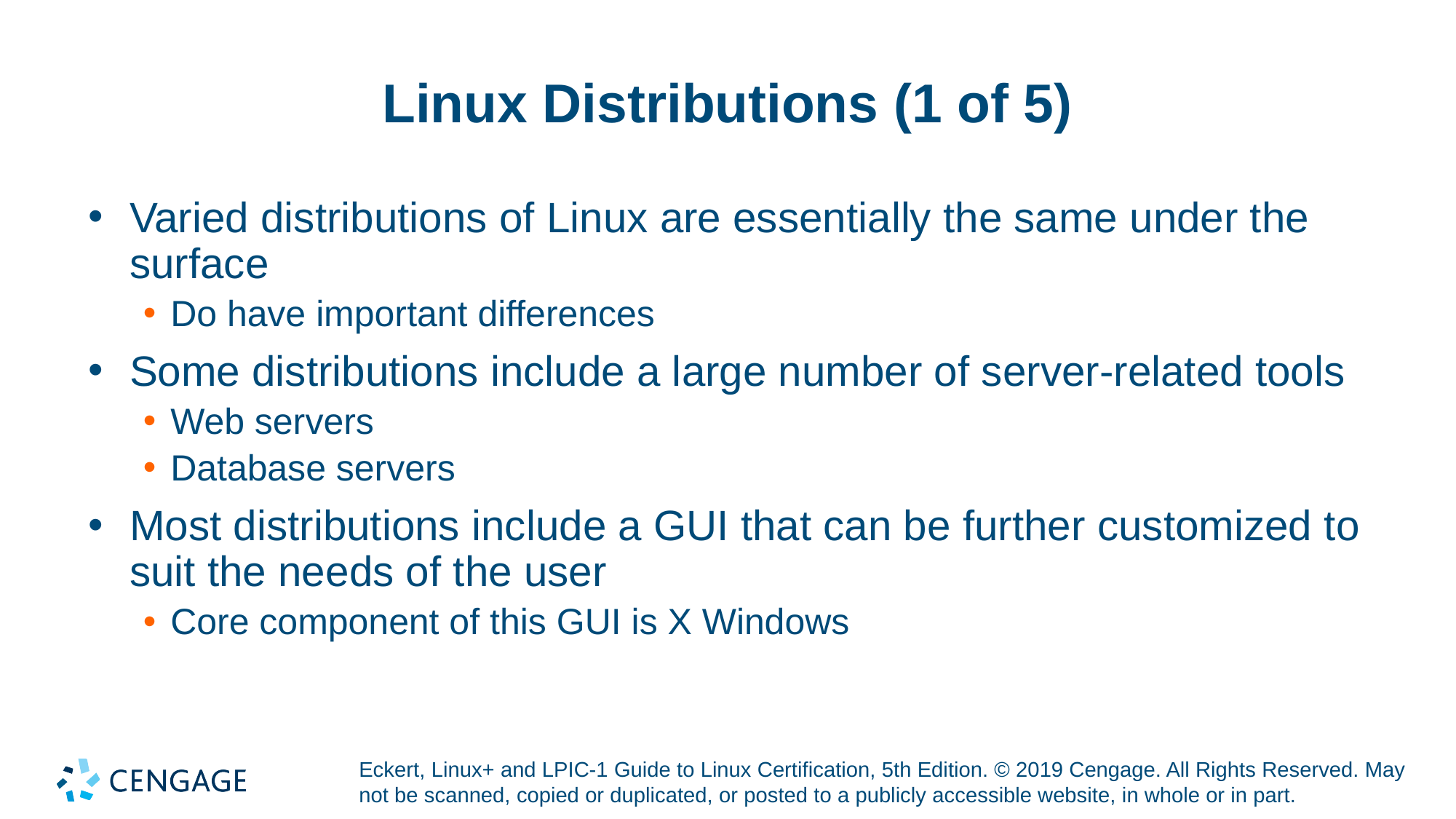

# Linux Distributions (1 of 5)
Varied distributions of Linux are essentially the same under the surface
Do have important differences
Some distributions include a large number of server-related tools
Web servers
Database servers
Most distributions include a GUI that can be further customized to suit the needs of the user
Core component of this GUI is X Windows